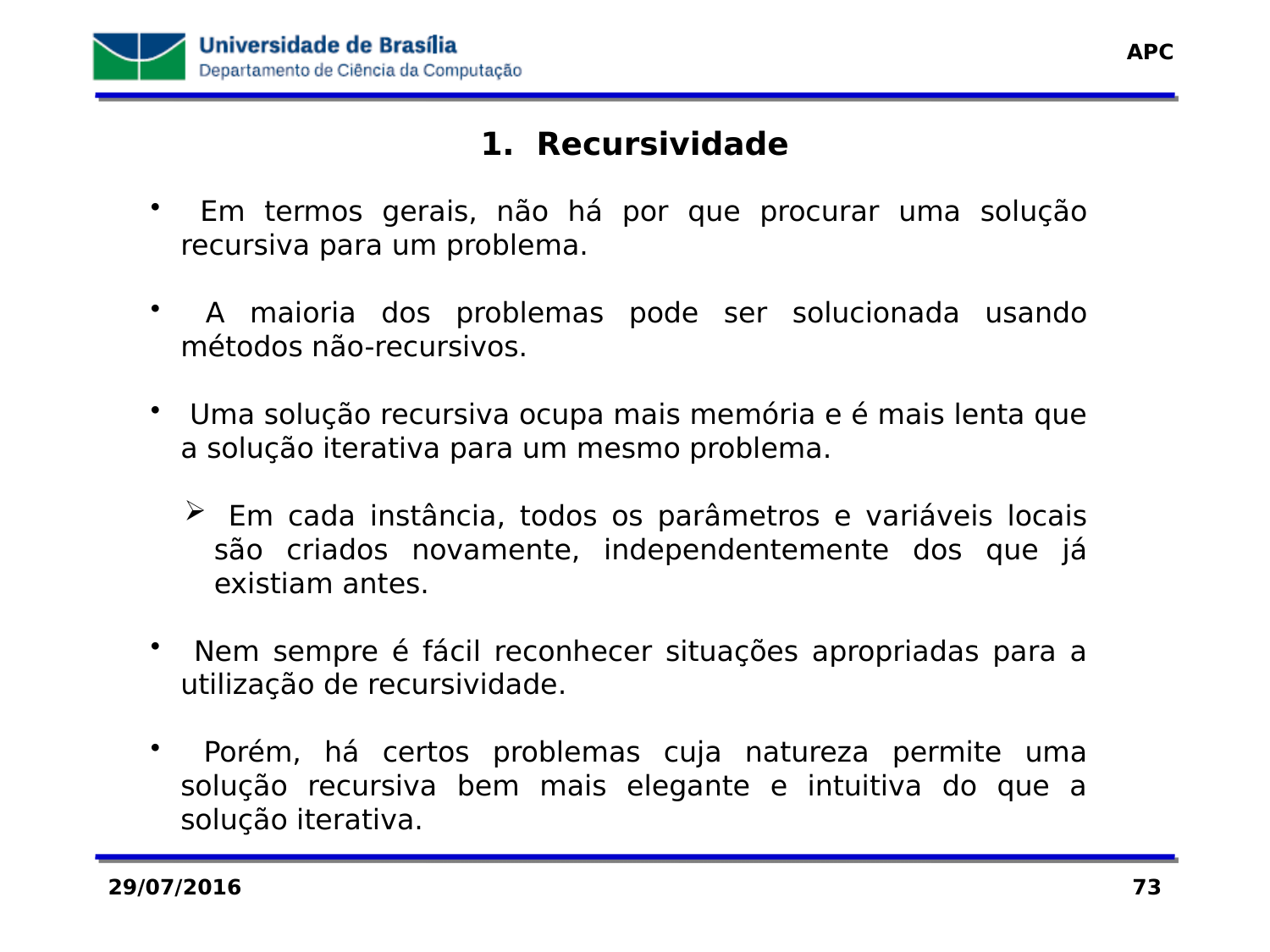

1.  Recursividade
 Em termos gerais, não há por que procurar uma solução recursiva para um problema.

 A maioria dos problemas pode ser solucionada usando métodos não-recursivos.

 Uma solução recursiva ocupa mais memória e é mais lenta que a solução iterativa para um mesmo problema.

 Em cada instância, todos os parâmetros e variáveis locais são criados novamente, independentemente dos que já existiam antes.

 Nem sempre é fácil reconhecer situações apropriadas para a utilização de recursividade.

 Porém, há certos problemas cuja natureza permite uma solução recursiva bem mais elegante e intuitiva do que a solução iterativa.
29/07/2016
73